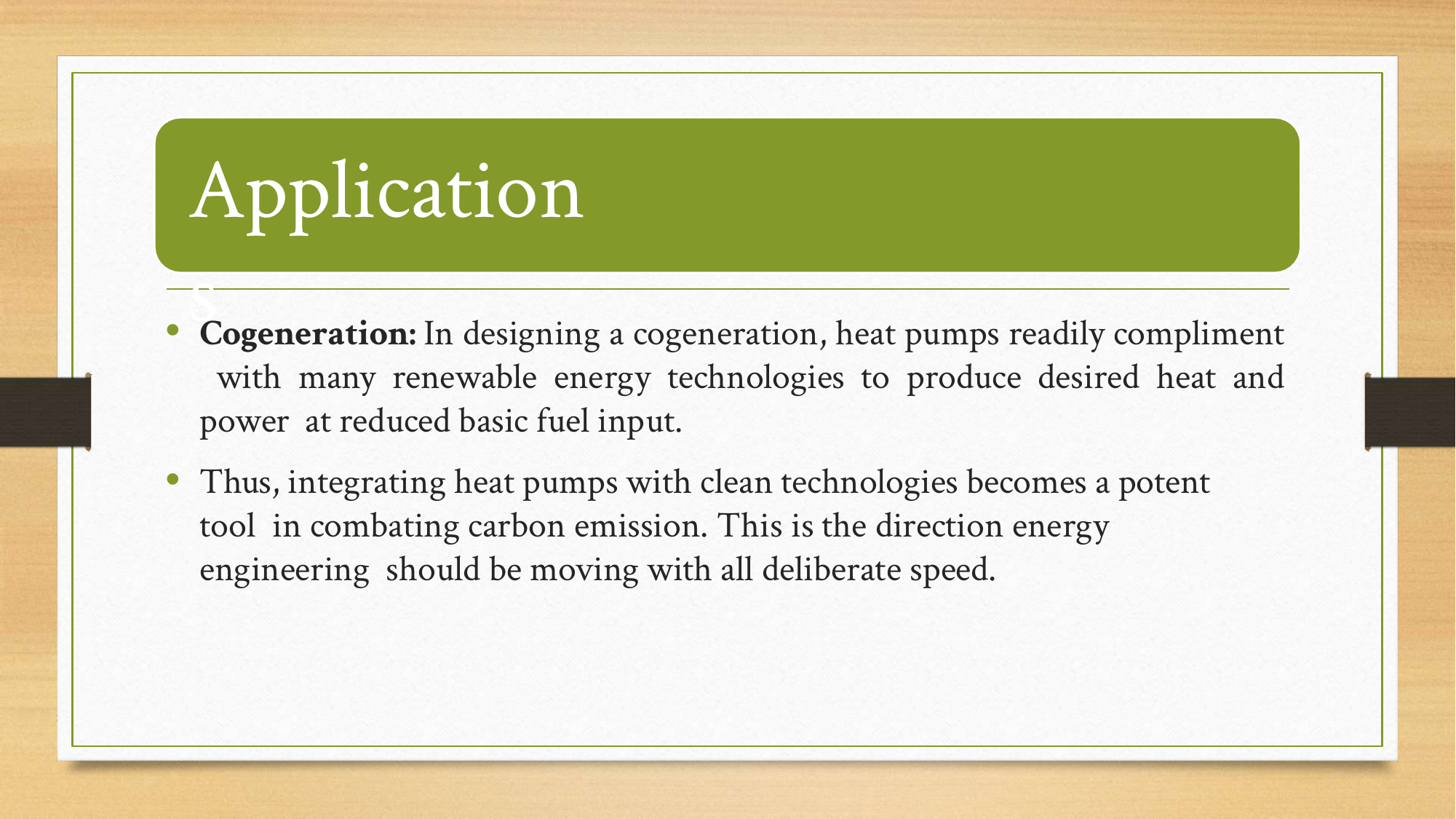

# Applications
Cogeneration: In designing a cogeneration, heat pumps readily compliment  with many renewable energy technologies to produce desired heat and power  at reduced basic fuel input.
Thus, integrating heat pumps with clean technologies becomes a potent tool  in combating carbon emission. This is the direction energy engineering  should be moving with all deliberate speed.